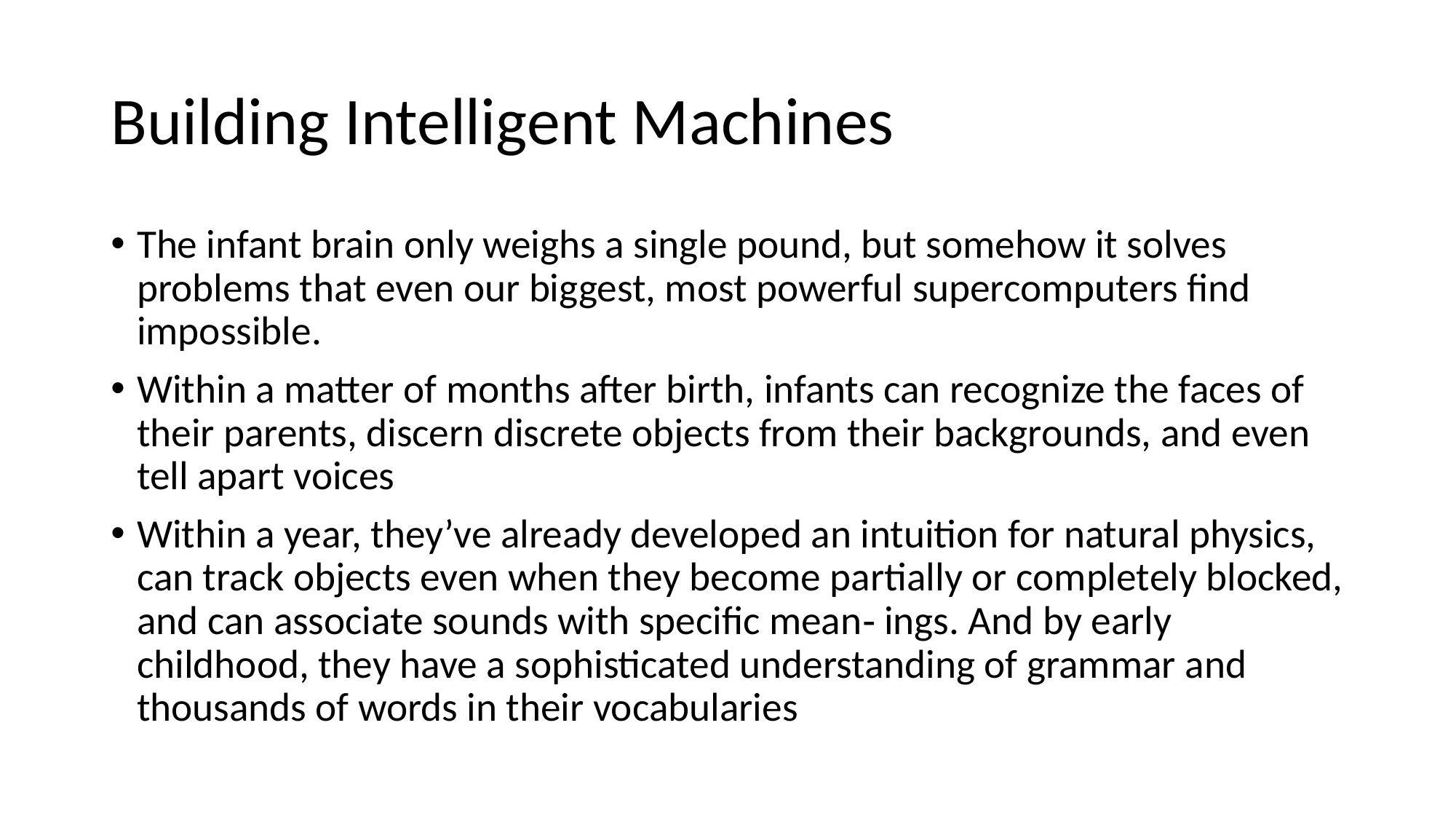

# Building Intelligent Machines
The infant brain only weighs a single pound, but somehow it solves problems that even our biggest, most powerful supercomputers find impossible.
Within a matter of months after birth, infants can recognize the faces of their parents, discern discrete objects from their backgrounds, and even tell apart voices
Within a year, they’ve already developed an intuition for natural physics, can track objects even when they become partially or completely blocked, and can associate sounds with specific mean‐ ings. And by early childhood, they have a sophisticated understanding of grammar and thousands of words in their vocabularies